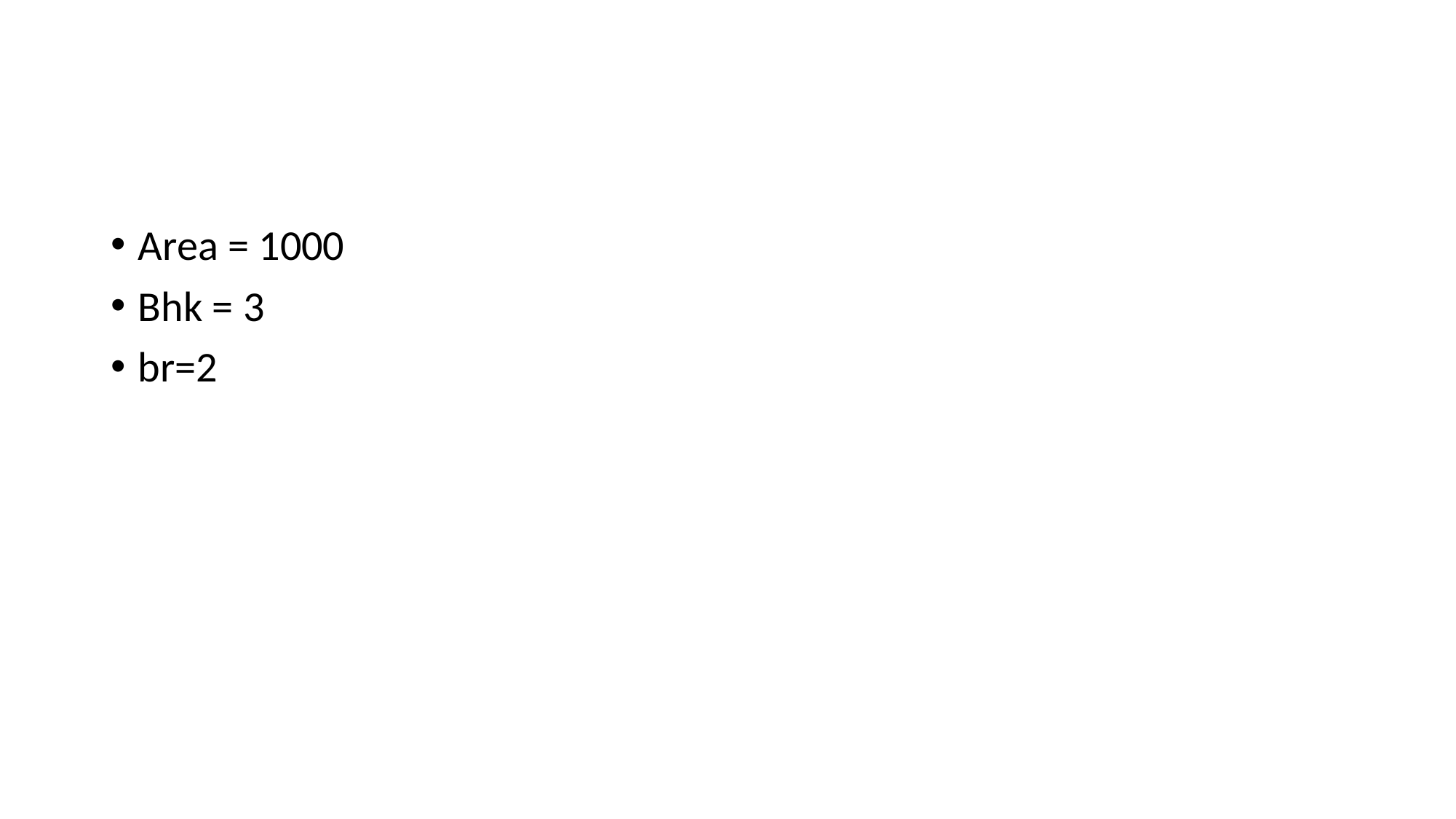

#
Area = 1000
Bhk = 3
br=2